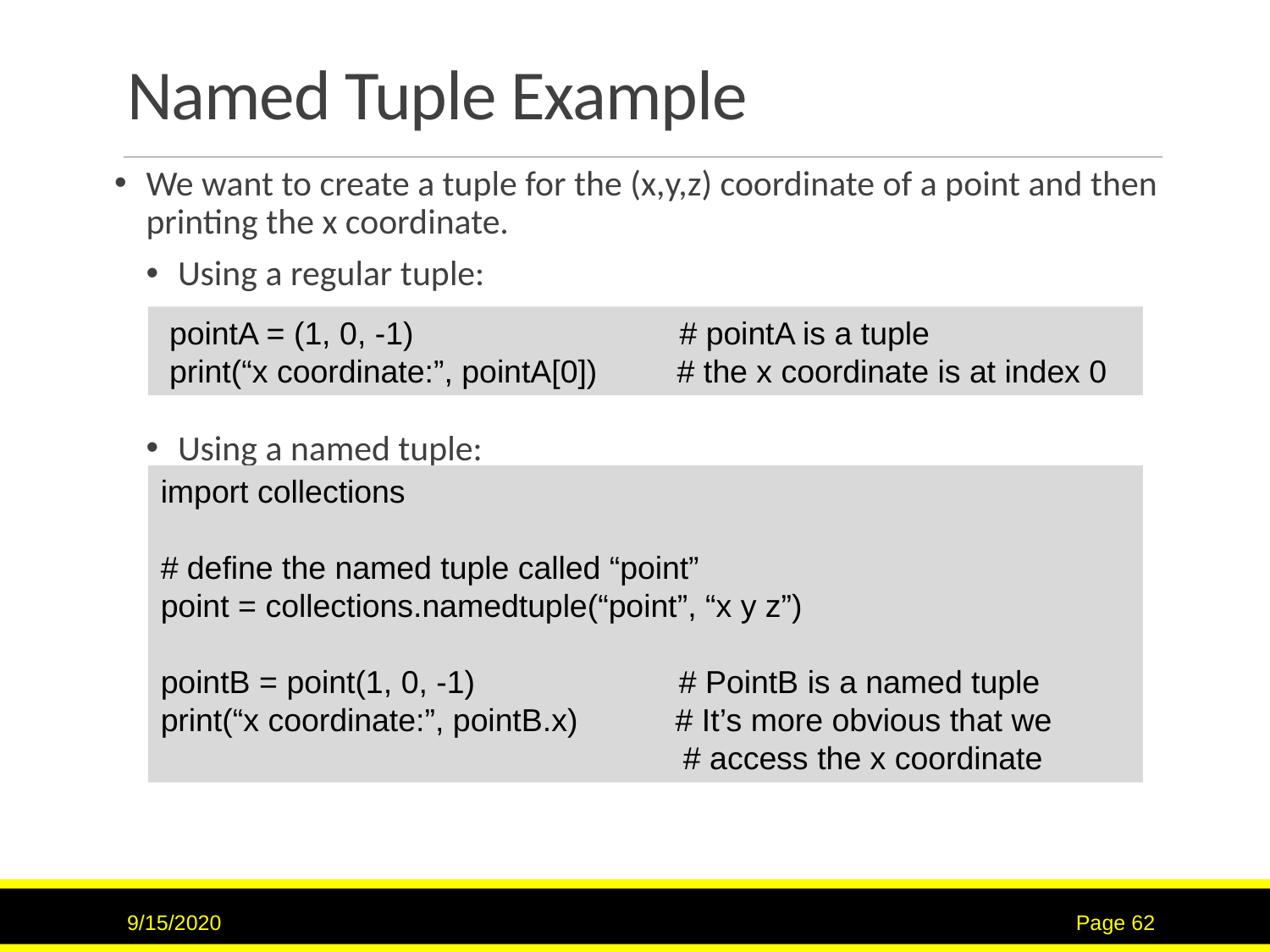

# Named Tuple Example
We want to create a tuple for the (x,y,z) coordinate of a point and then printing the x coordinate.
Using a regular tuple:

Using a named tuple:
 pointA = (1, 0, -1)                              # pointA is a tuple
 print(“x coordinate:”, pointA[0])         # the x coordinate is at index 0
import collections

# define the named tuple called “point”
point = collections.namedtuple(“point”, “x y z”)
pointB = point(1, 0, -1)                       # PointB is a named tuple
print(“x coordinate:”, pointB.x)           # It’s more obvious that we
                                                           # access the x coordinate
9/15/2020
Page 62